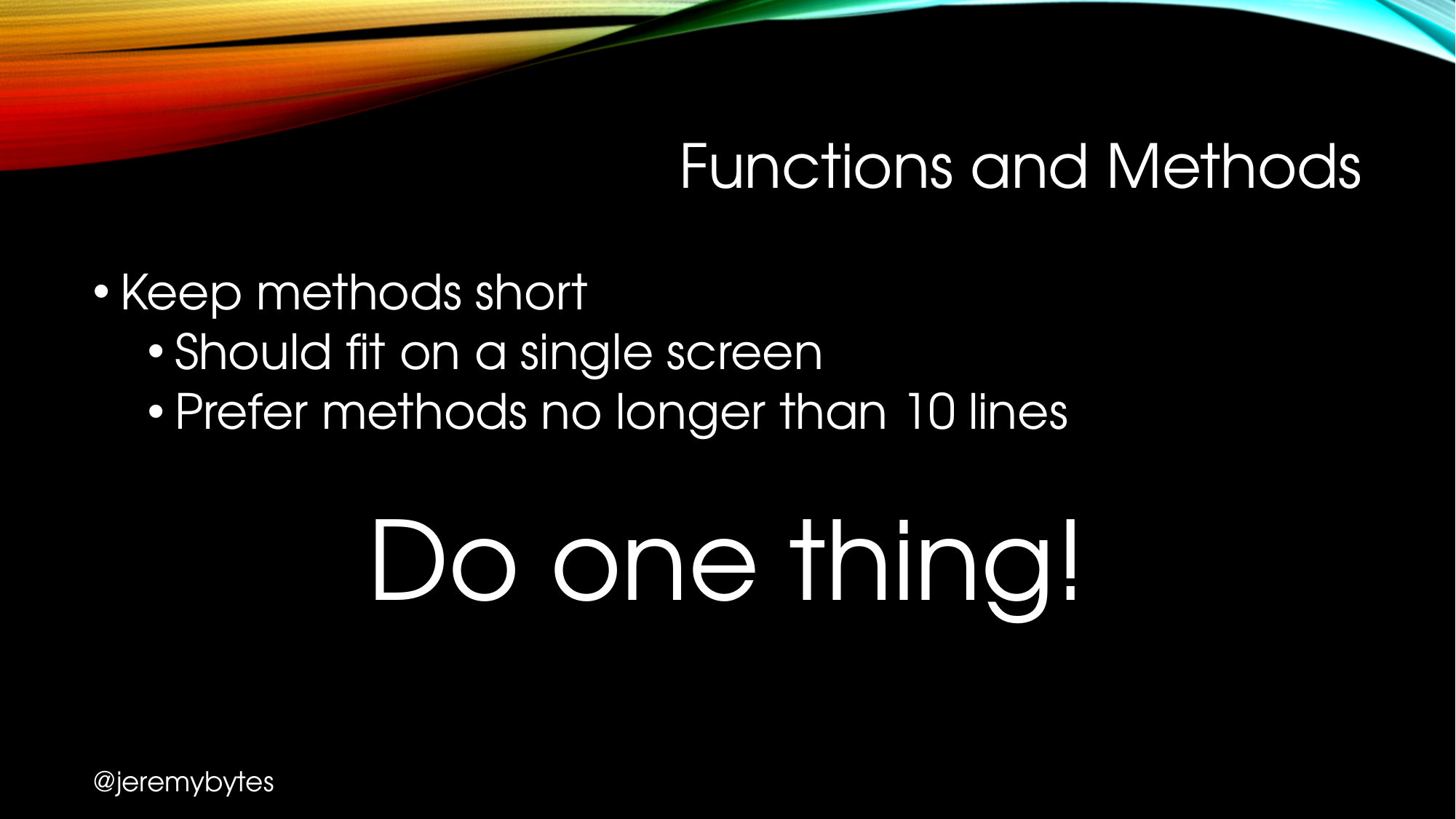

# Functions and Methods
Keep methods short
Should fit on a single screen
Prefer methods no longer than 10 lines

Do one thing!
@jeremybytes